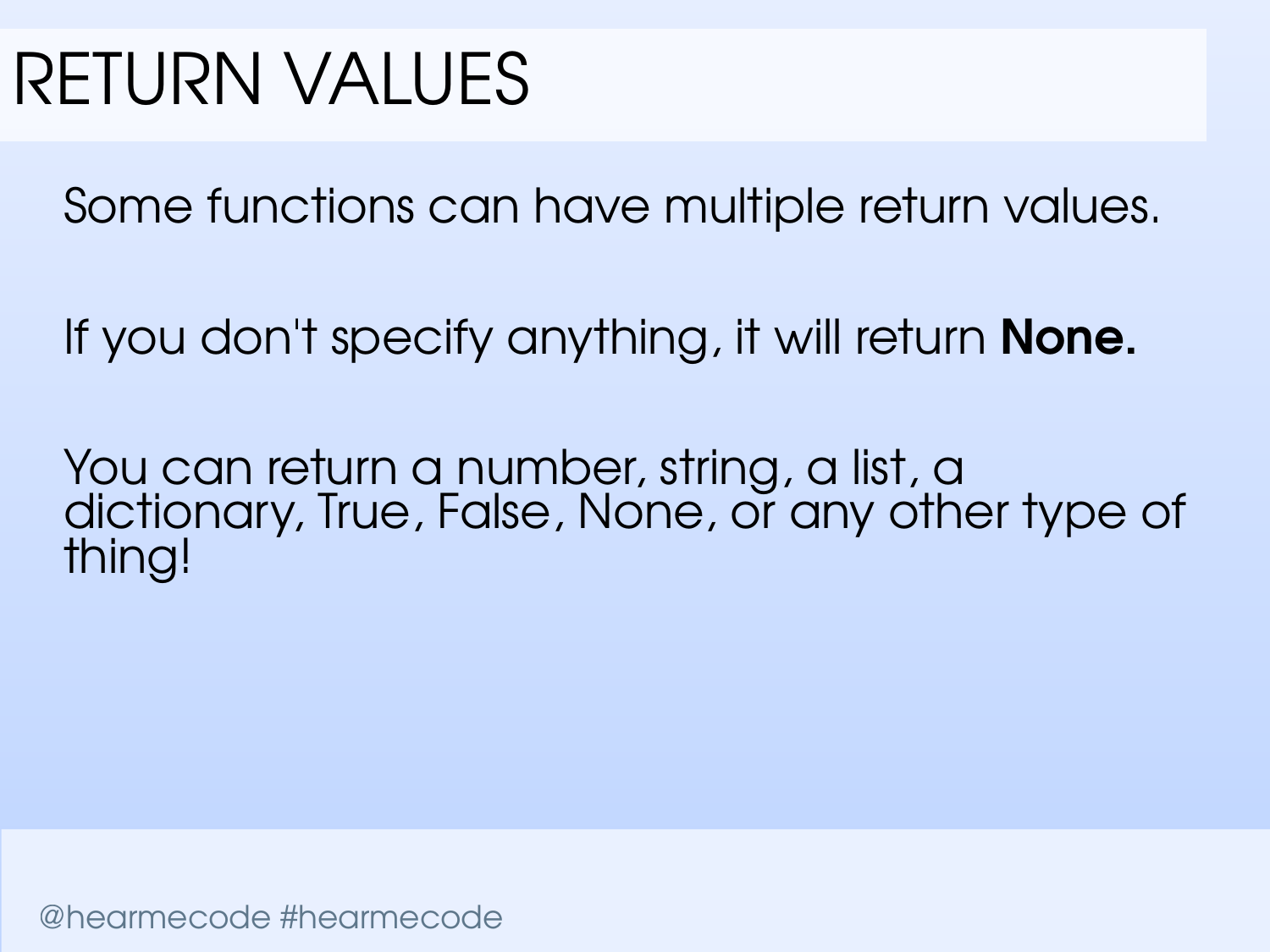

Return values
Some functions can have multiple return values.

If you don't specify anything, it will return None.

You can return a number, string, a list, a dictionary, True, False, None, or any other type of thing!
37